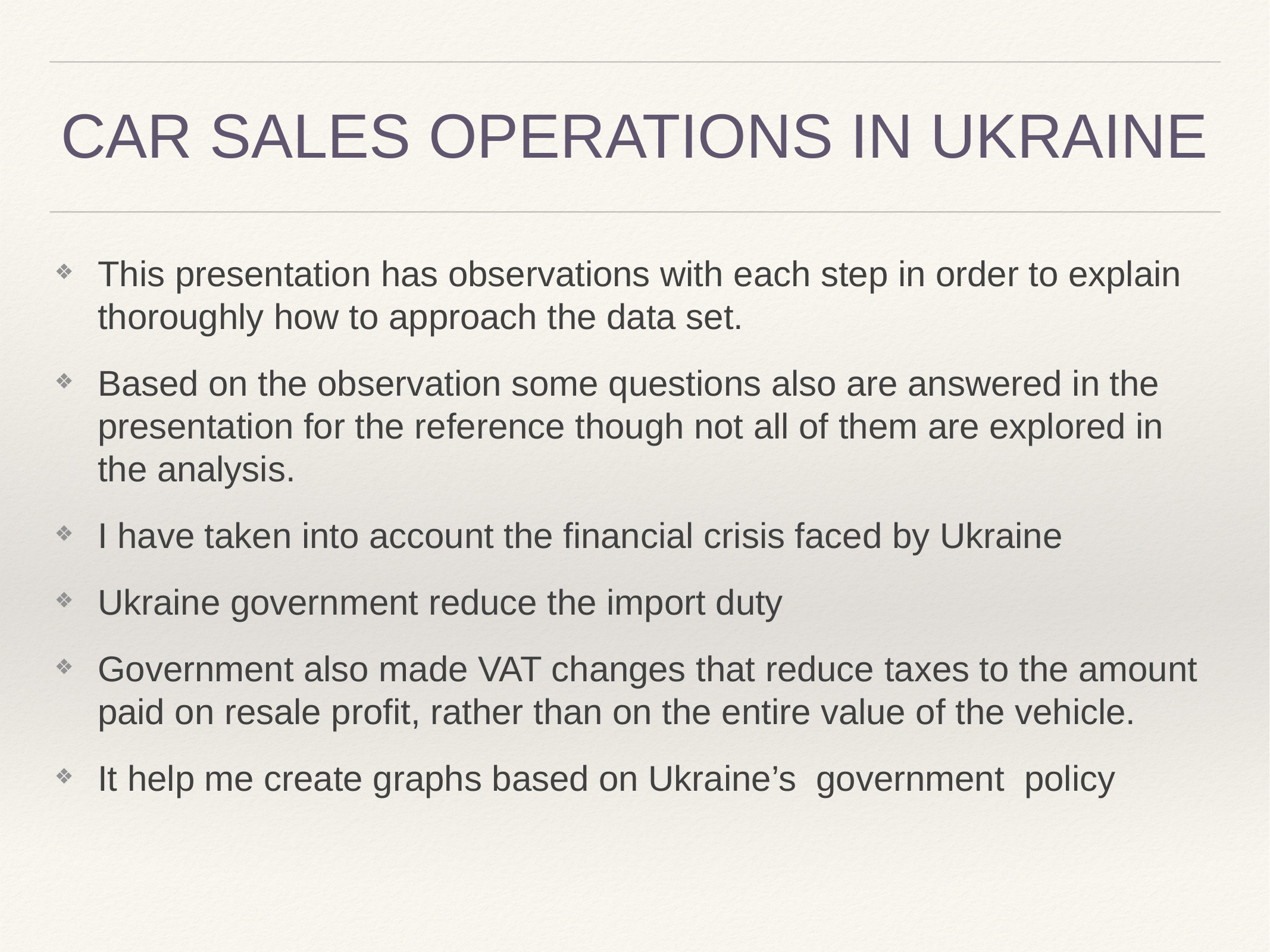

# CAR SALES OPERATIONS IN UKRAINE
This presentation has observations with each step in order to explain thoroughly how to approach the data set.
Based on the observation some questions also are answered in the presentation for the reference though not all of them are explored in the analysis.
I have taken into account the financial crisis faced by Ukraine
Ukraine government reduce the import duty
Government also made VAT changes that reduce taxes to the amount paid on resale profit, rather than on the entire value of the vehicle.
It help me create graphs based on Ukraine’s  government  policy